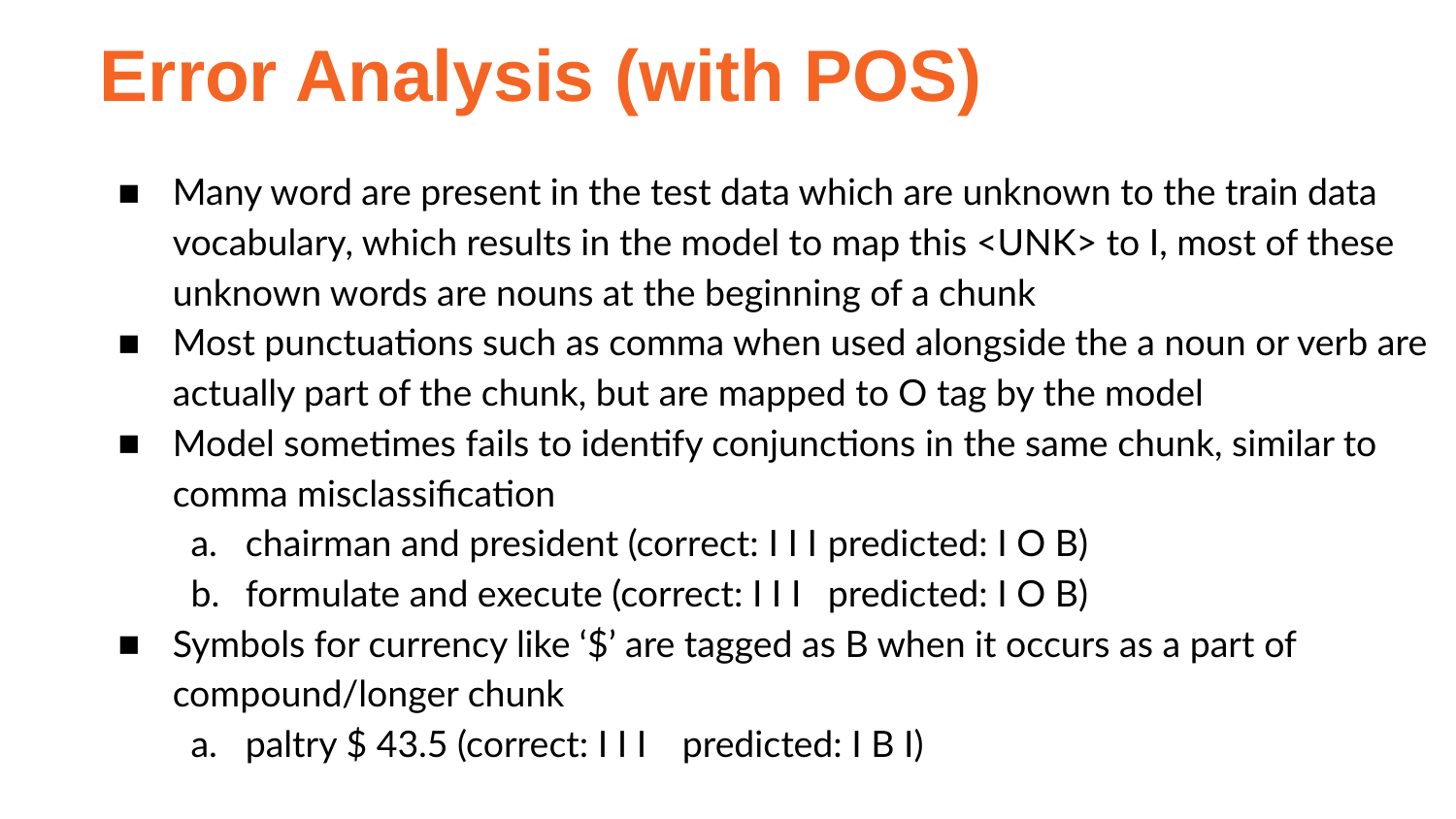

Error Analysis (with POS)
Many word are present in the test data which are unknown to the train data vocabulary, which results in the model to map this <UNK> to I, most of these unknown words are nouns at the beginning of a chunk
Most punctuations such as comma when used alongside the a noun or verb are actually part of the chunk, but are mapped to O tag by the model
Model sometimes fails to identify conjunctions in the same chunk, similar to comma misclassification
chairman and president (correct: I I I	predicted: I O B)
formulate and execute (correct: I I I	predicted: I O B)
Symbols for currency like ‘$’ are tagged as B when it occurs as a part of compound/longer chunk
paltry $ 43.5 (correct: I I I	predicted: I B I)